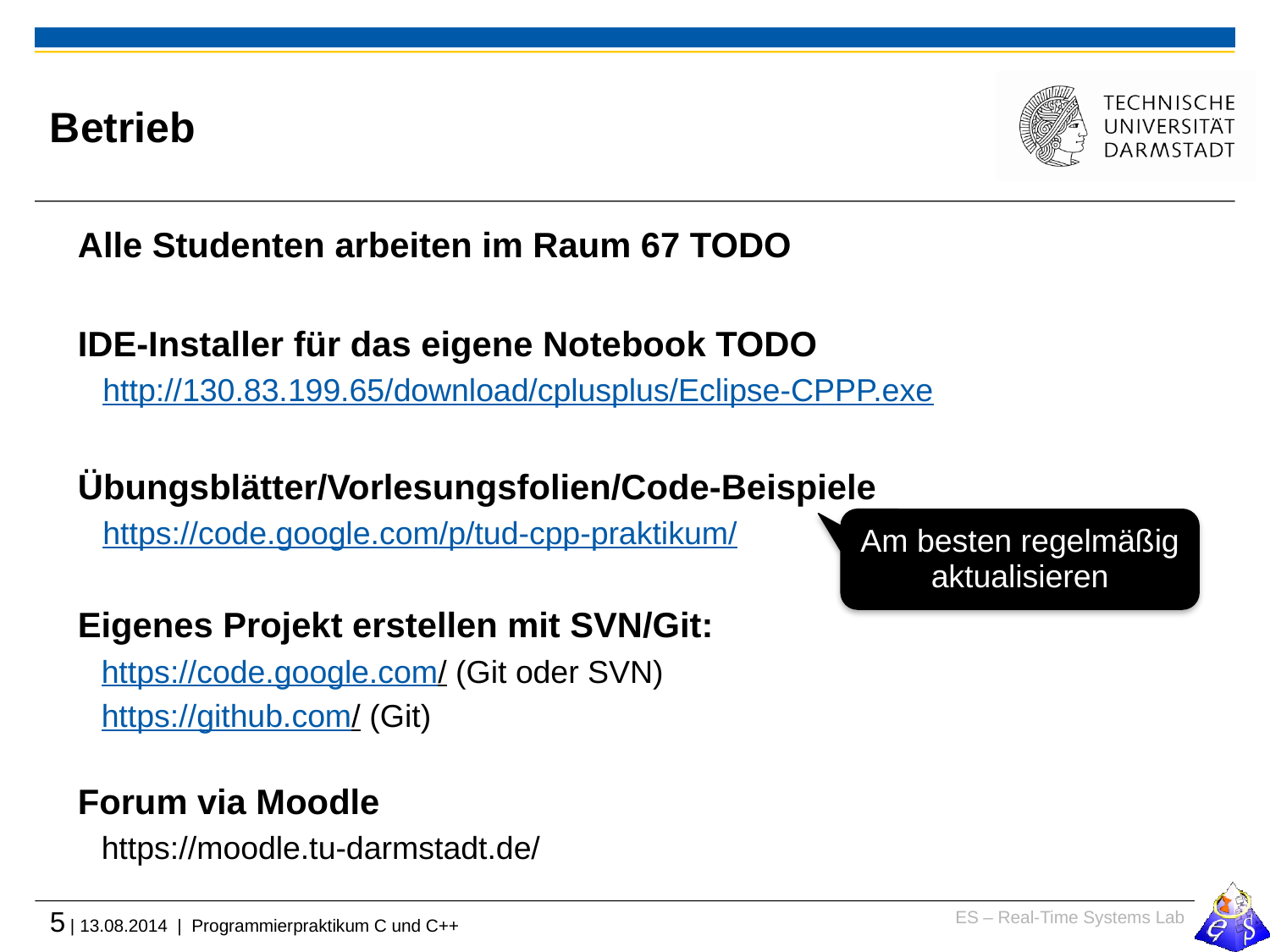

# Betrieb
Alle Studenten arbeiten im Raum 67 TODO

IDE-Installer für das eigene Notebook TODO
http://130.83.199.65/download/cplusplus/Eclipse-CPPP.exe

Übungsblätter/Vorlesungsfolien/Code-Beispiele
https://code.google.com/p/tud-cpp-praktikum/

Eigenes Projekt erstellen mit SVN/Git:
https://code.google.com/ (Git oder SVN)
https://github.com/ (Git)
Forum via Moodle
https://moodle.tu-darmstadt.de/

Am besten regelmäßig aktualisieren